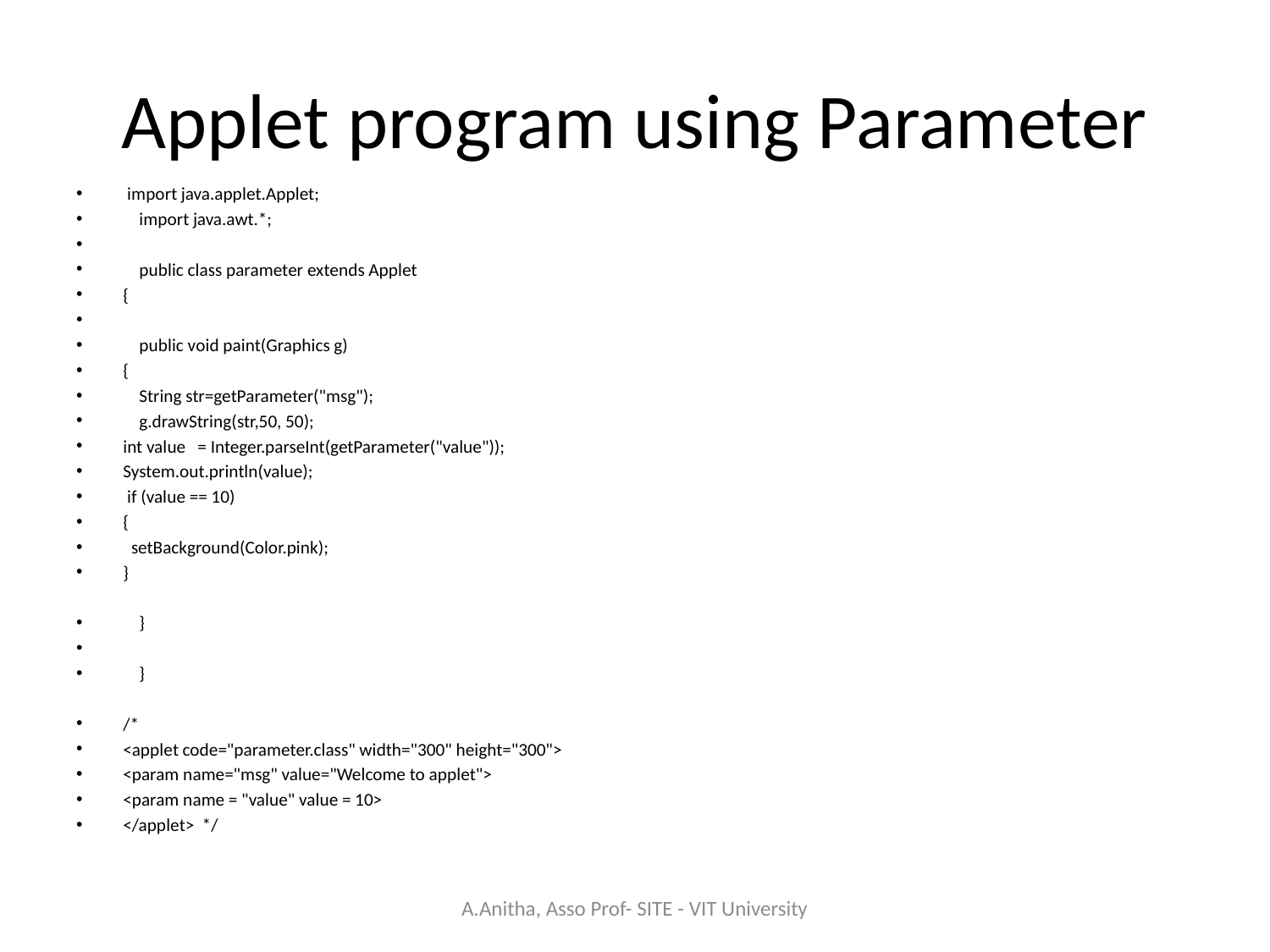

# Applet program using Parameter
 import java.applet.Applet;
    import java.awt.*;

    public class parameter extends Applet
{

    public void paint(Graphics g)
{
    String str=getParameter("msg");
    g.drawString(str,50, 50);
int value   = Integer.parseInt(getParameter("value"));
System.out.println(value);
 if (value == 10)
{
  setBackground(Color.pink);
}

    }

    }

/*
<applet code="parameter.class" width="300" height="300">
<param name="msg" value="Welcome to applet">
<param name = "value" value = 10>
</applet>  */
A.Anitha, Asso Prof- SITE - VIT University